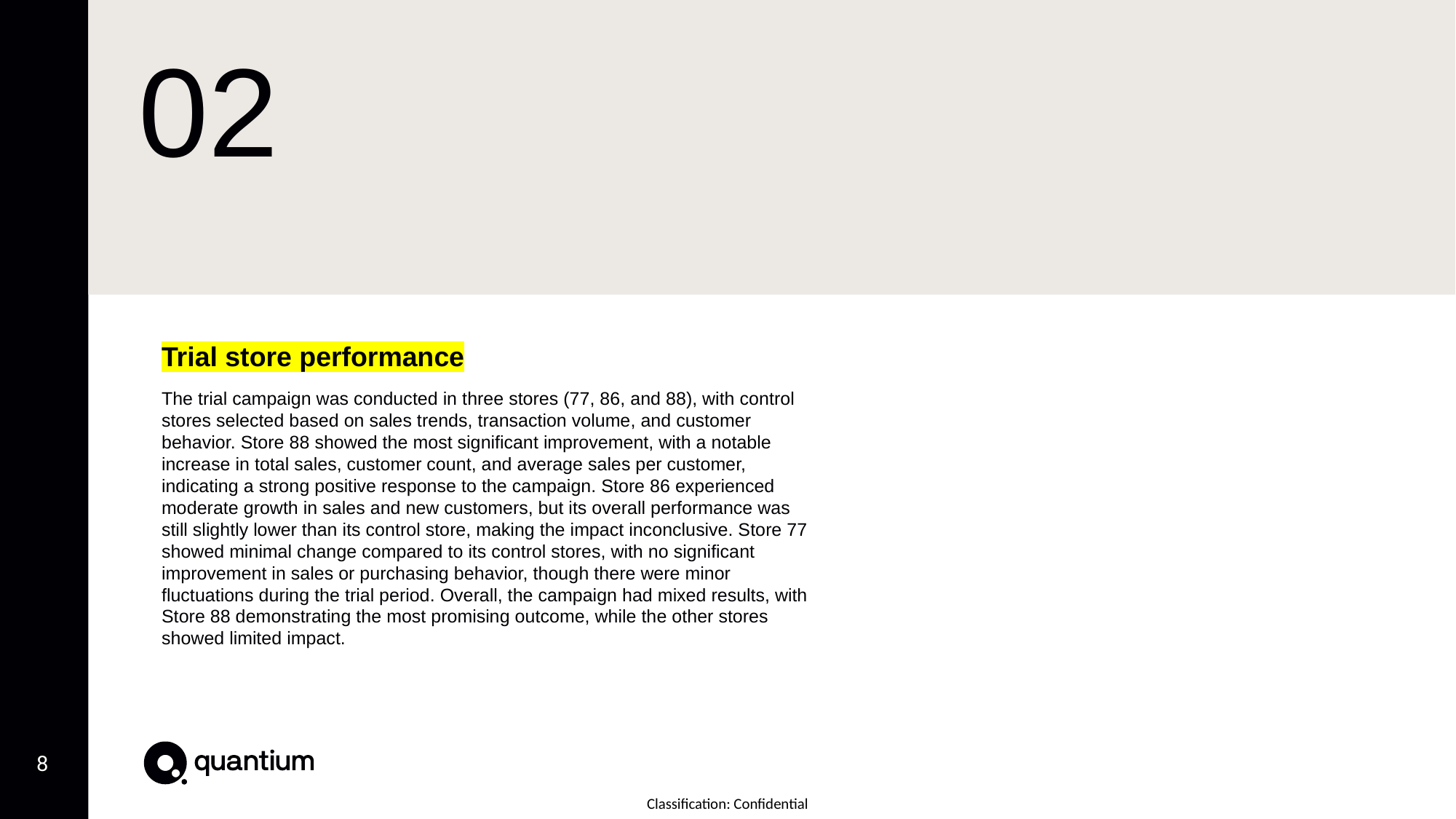

# 02
Trial store performance
The trial campaign was conducted in three stores (77, 86, and 88), with control stores selected based on sales trends, transaction volume, and customer behavior. Store 88 showed the most significant improvement, with a notable increase in total sales, customer count, and average sales per customer, indicating a strong positive response to the campaign. Store 86 experienced moderate growth in sales and new customers, but its overall performance was still slightly lower than its control store, making the impact inconclusive. Store 77 showed minimal change compared to its control stores, with no significant improvement in sales or purchasing behavior, though there were minor fluctuations during the trial period. Overall, the campaign had mixed results, with Store 88 demonstrating the most promising outcome, while the other stores showed limited impact.